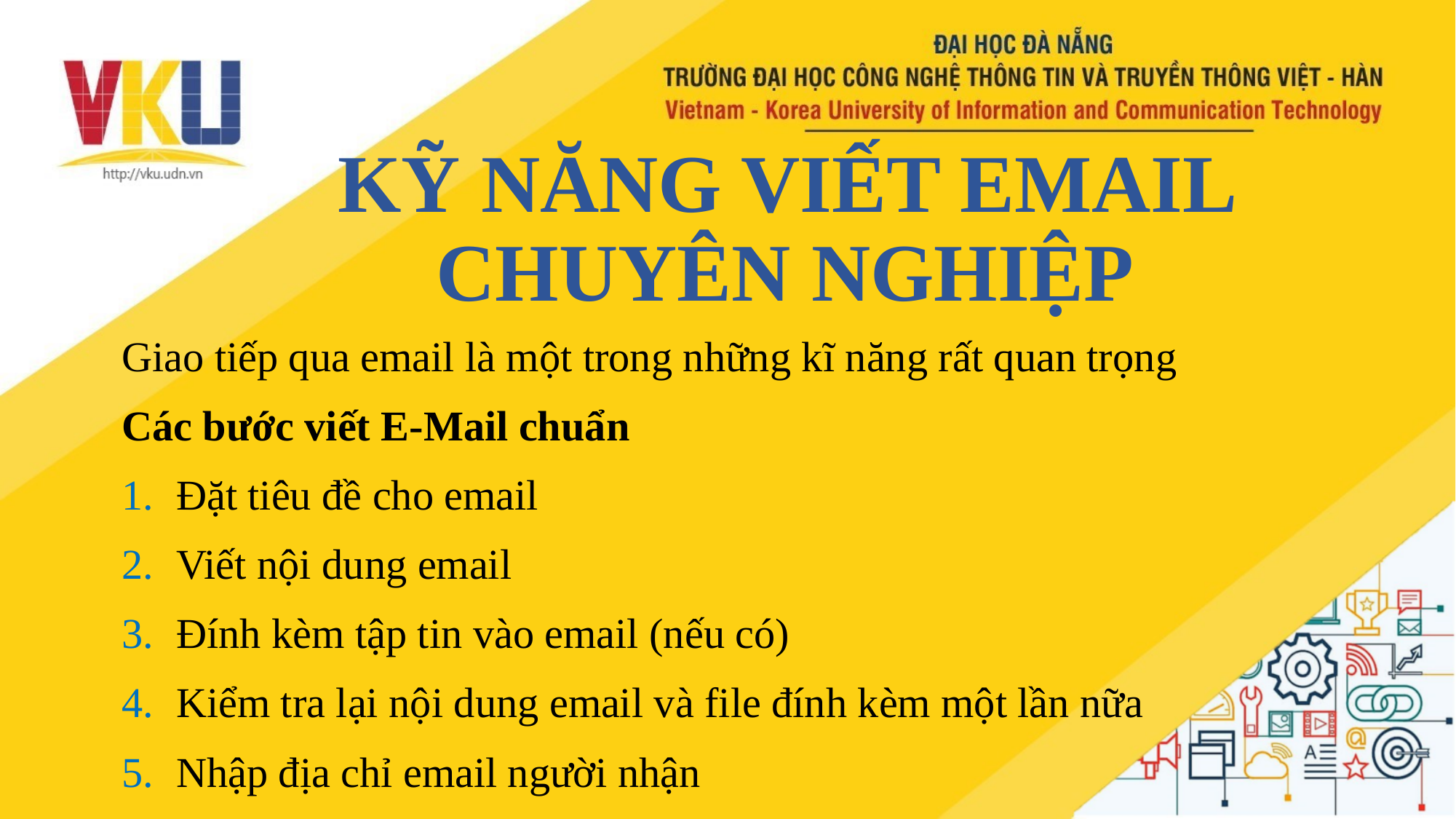

# KỸ NĂNG VIẾT EMAIL CHUYÊN NGHIỆp
Giao tiếp qua email là một trong những kĩ năng rất quan trọng
Các bước viết E-Mail chuẩn
Đặt tiêu đề cho email
Viết nội dung email
Đính kèm tập tin vào email (nếu có)
Kiểm tra lại nội dung email và file đính kèm một lần nữa
Nhập địa chỉ email người nhận